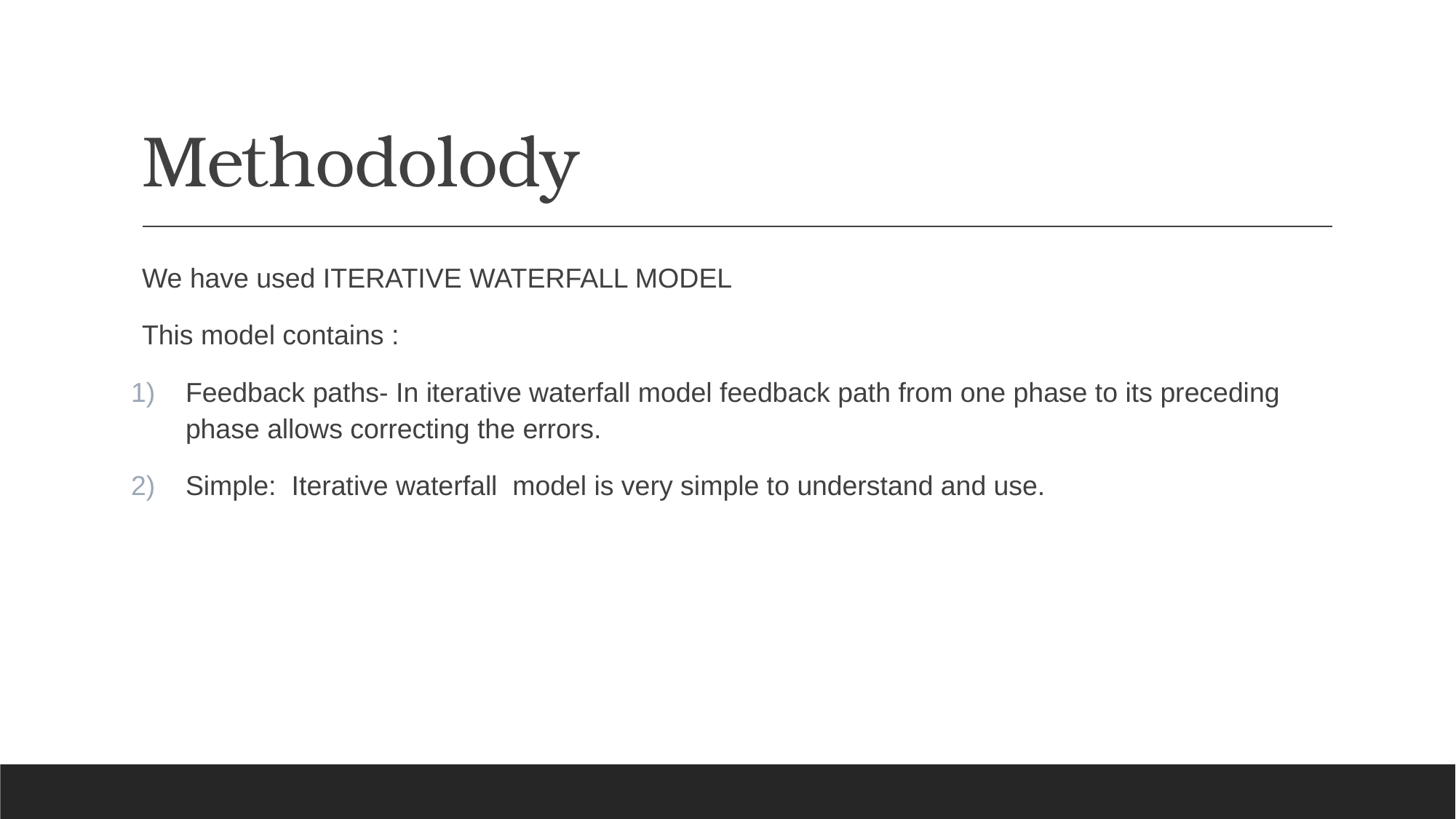

# Methodolody
We have used ITERATIVE WATERFALL MODEL
This model contains :
Feedback paths- In iterative waterfall model feedback path from one phase to its preceding phase allows correcting the errors.
Simple:  Iterative waterfall  model is very simple to understand and use.